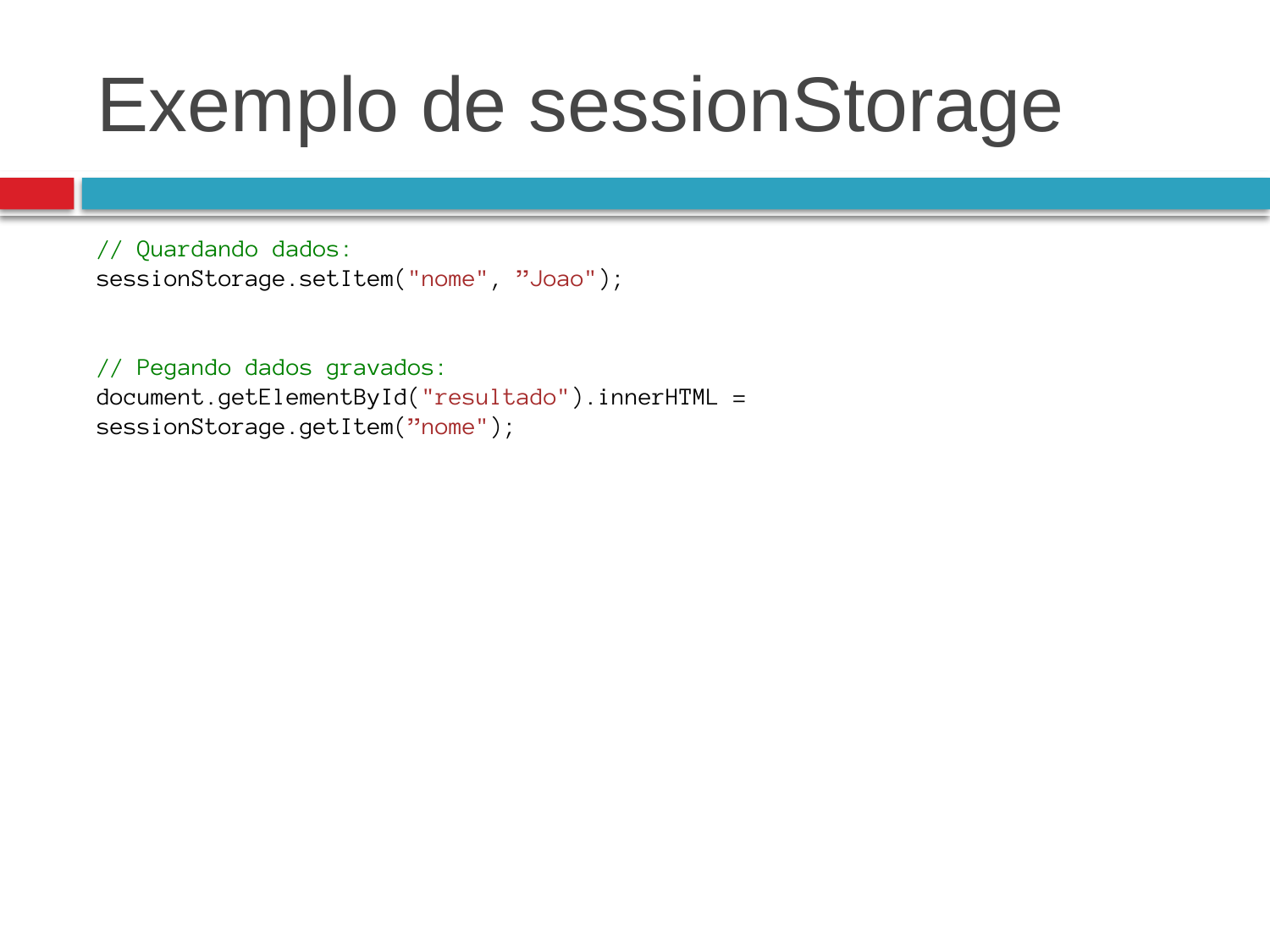

# Exemplo de sessionStorage
// Quardando dados:
sessionStorage.setItem("nome", ”Joao");

// Pegando dados gravados:
document.getElementById("resultado").innerHTML = sessionStorage.getItem(”nome");